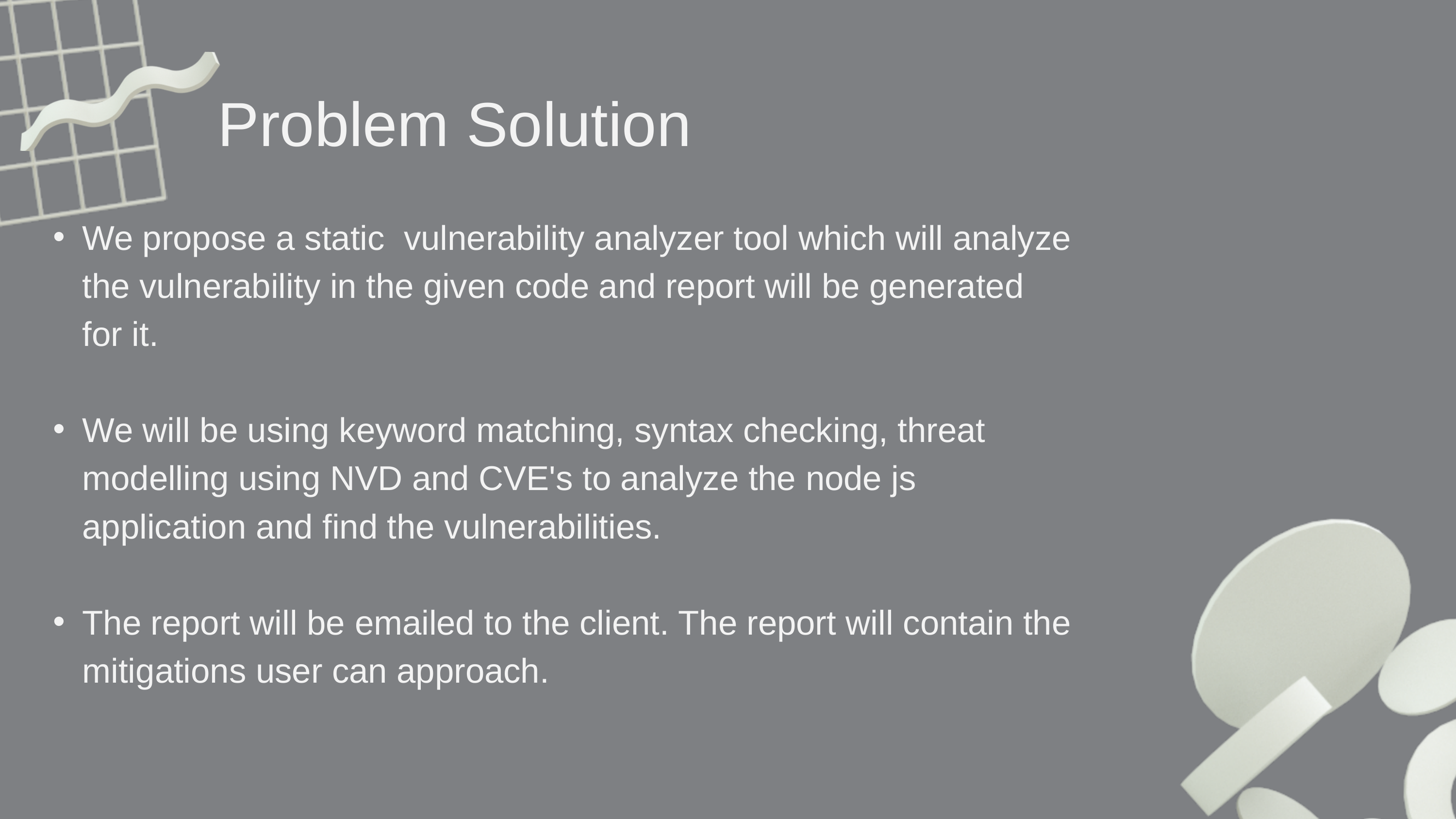

Problem Solution
We propose a static  vulnerability analyzer tool which will analyze the vulnerability in the given code and report will be generated for it.

We will be using keyword matching, syntax checking, threat modelling using NVD and CVE's to analyze the node js application and find the vulnerabilities.

The report will be emailed to the client. The report will contain the mitigations user can approach.